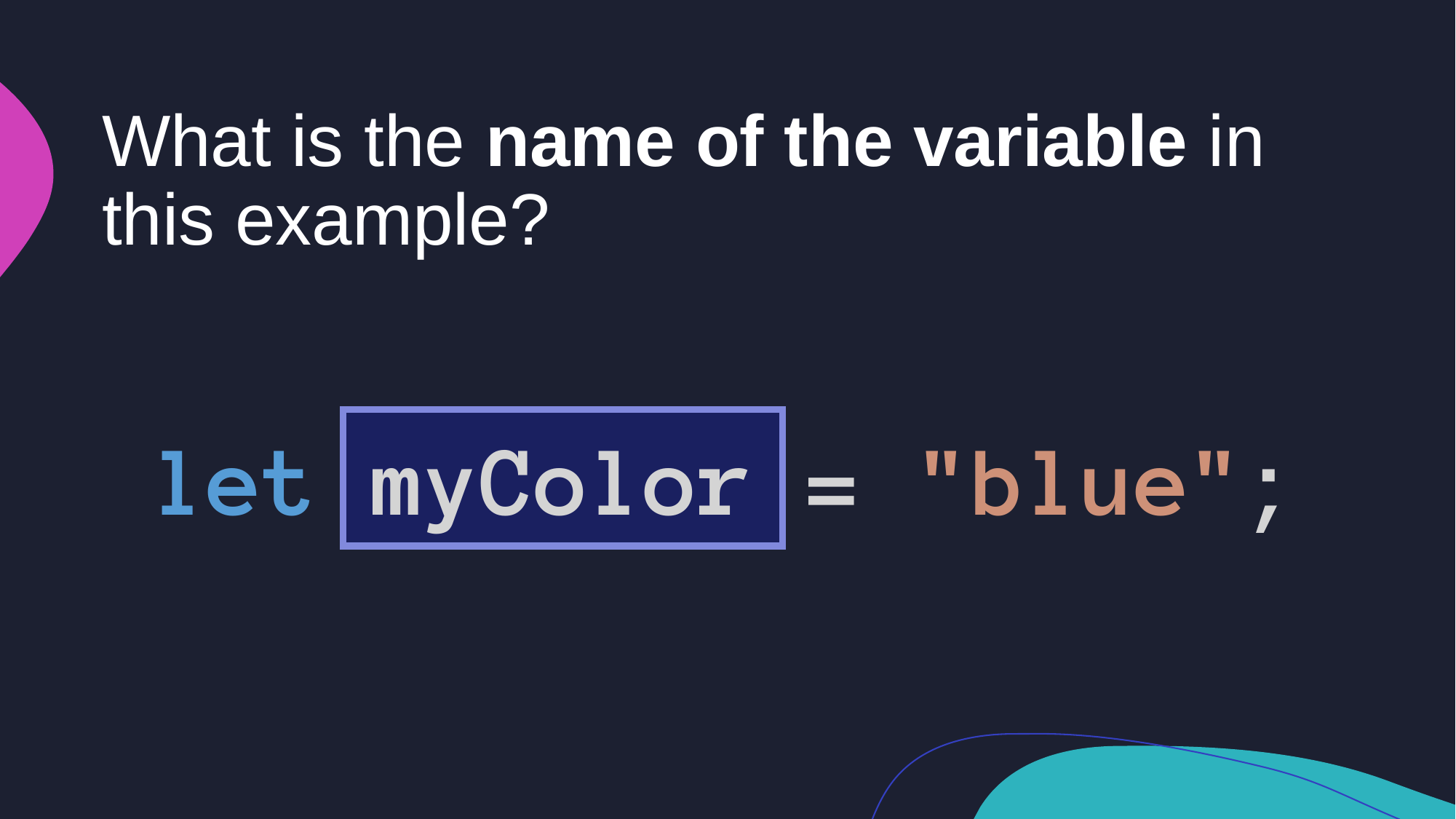

# What is the name of the variable in this example?
let myColor = "blue";